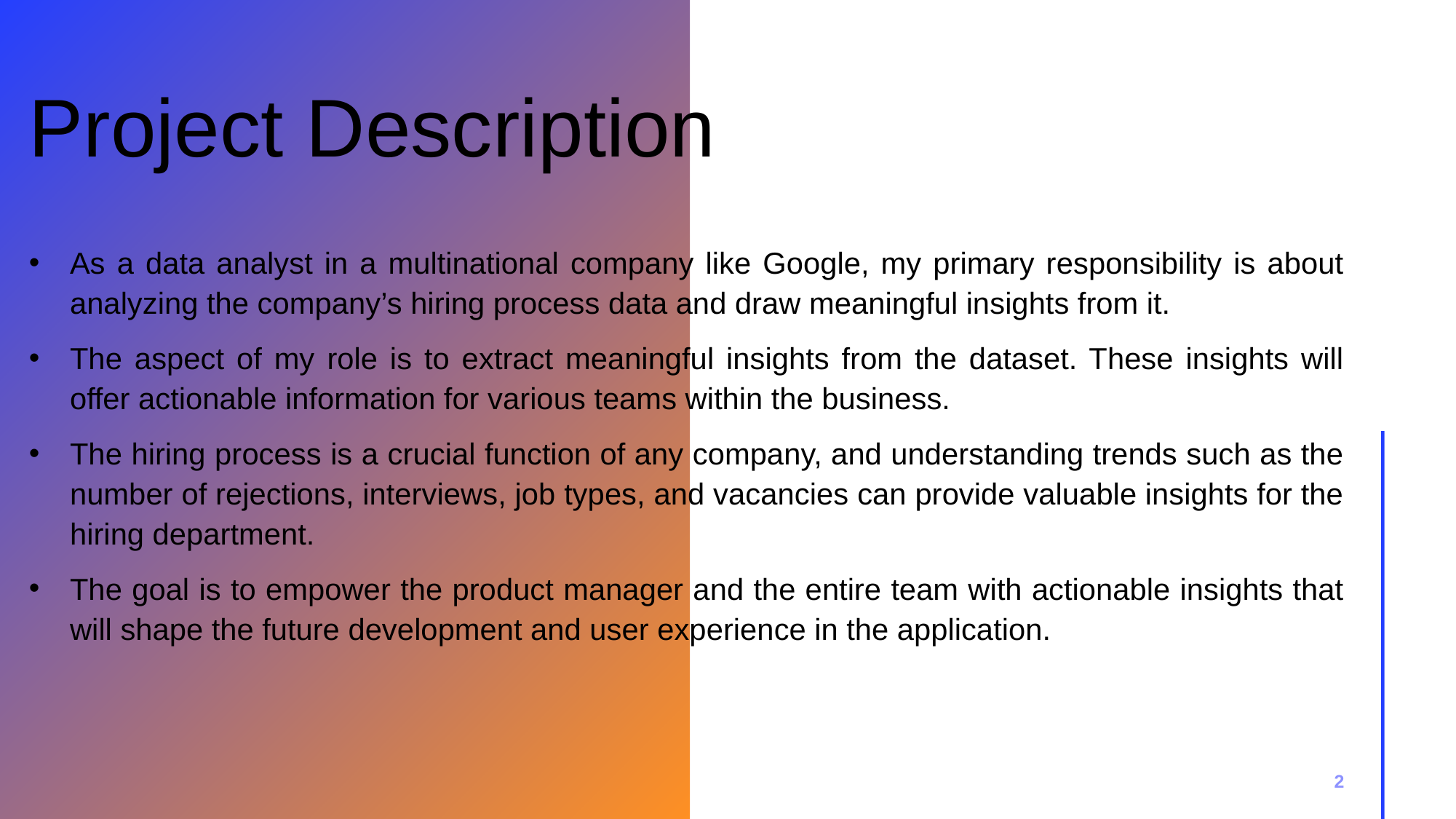

# Project Description
As a data analyst in a multinational company like Google, my primary responsibility is about analyzing the company’s hiring process data and draw meaningful insights from it.
The aspect of my role is to extract meaningful insights from the dataset. These insights will offer actionable information for various teams within the business.
The hiring process is a crucial function of any company, and understanding trends such as the number of rejections, interviews, job types, and vacancies can provide valuable insights for the hiring department.
The goal is to empower the product manager and the entire team with actionable insights that will shape the future development and user experience in the application.
2